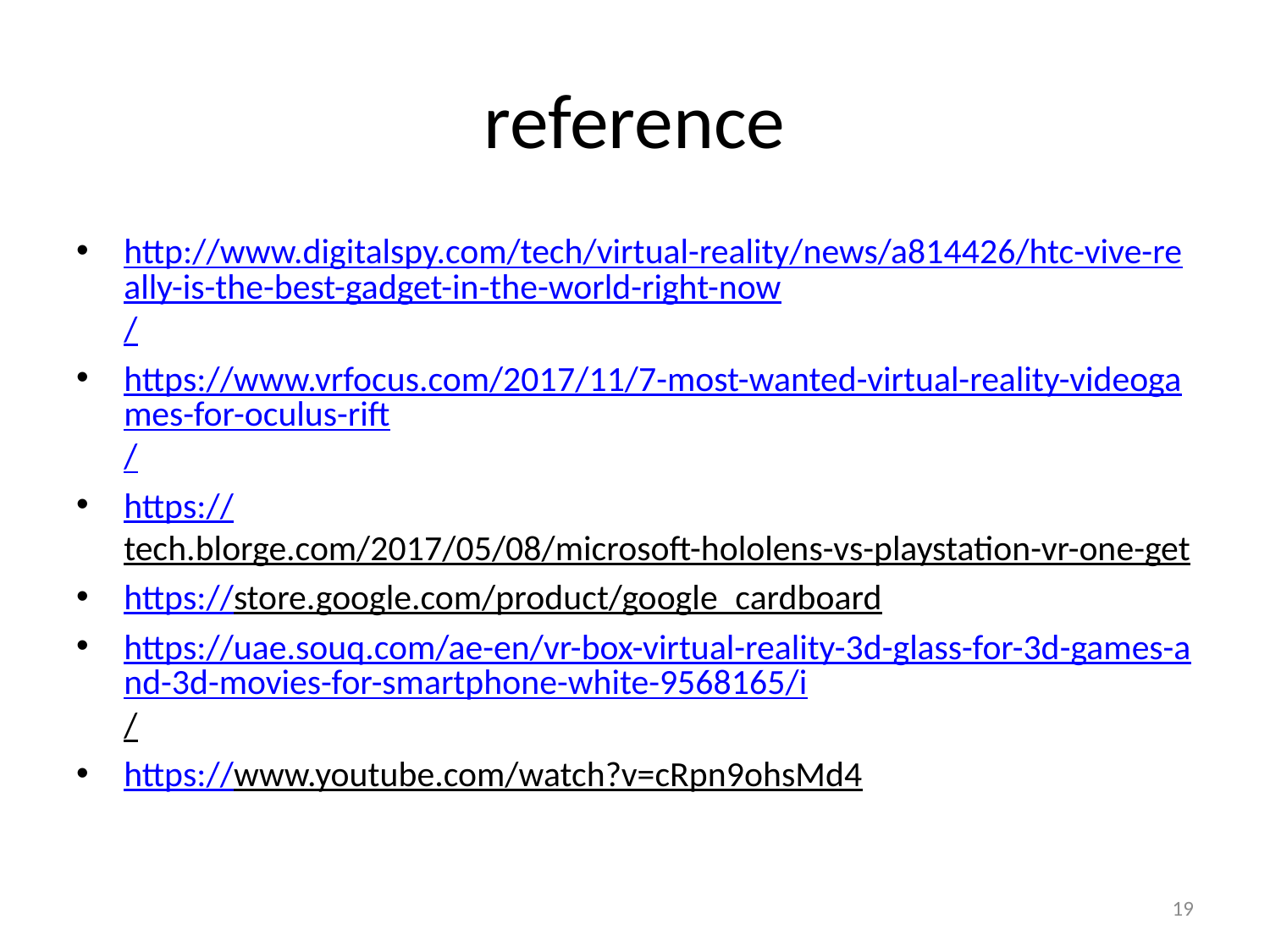

# reference
http://www.digitalspy.com/tech/virtual-reality/news/a814426/htc-vive-really-is-the-best-gadget-in-the-world-right-now/
https://www.vrfocus.com/2017/11/7-most-wanted-virtual-reality-videogames-for-oculus-rift/
https://tech.blorge.com/2017/05/08/microsoft-hololens-vs-playstation-vr-one-get
https://store.google.com/product/google_cardboard
https://uae.souq.com/ae-en/vr-box-virtual-reality-3d-glass-for-3d-games-and-3d-movies-for-smartphone-white-9568165/i/
https://www.youtube.com/watch?v=cRpn9ohsMd4
19